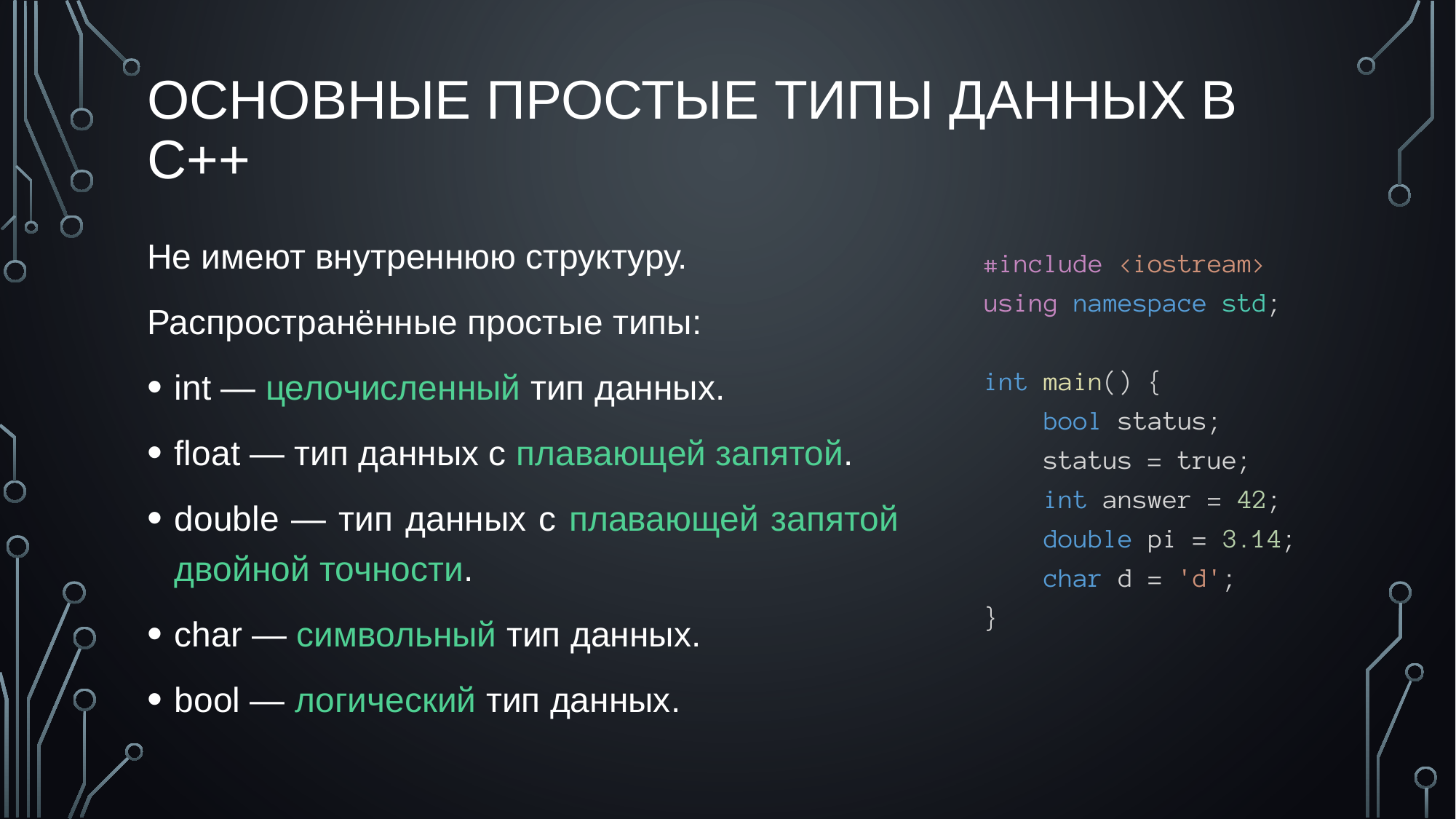

# Основные простые типы данных в C++
Не имеют внутреннюю структуру.
Распространённые простые типы:
int — целочисленный тип данных.
float — тип данных с плавающей запятой.
double — тип данных с плавающей запятой двойной точности.
char — символьный тип данных.
bool — логический тип данных.
#include <iostream>
using namespace std;
int main() {
    bool status;
    status = true;
    int answer = 42;
    double pi = 3.14;
    char d = 'd';
}